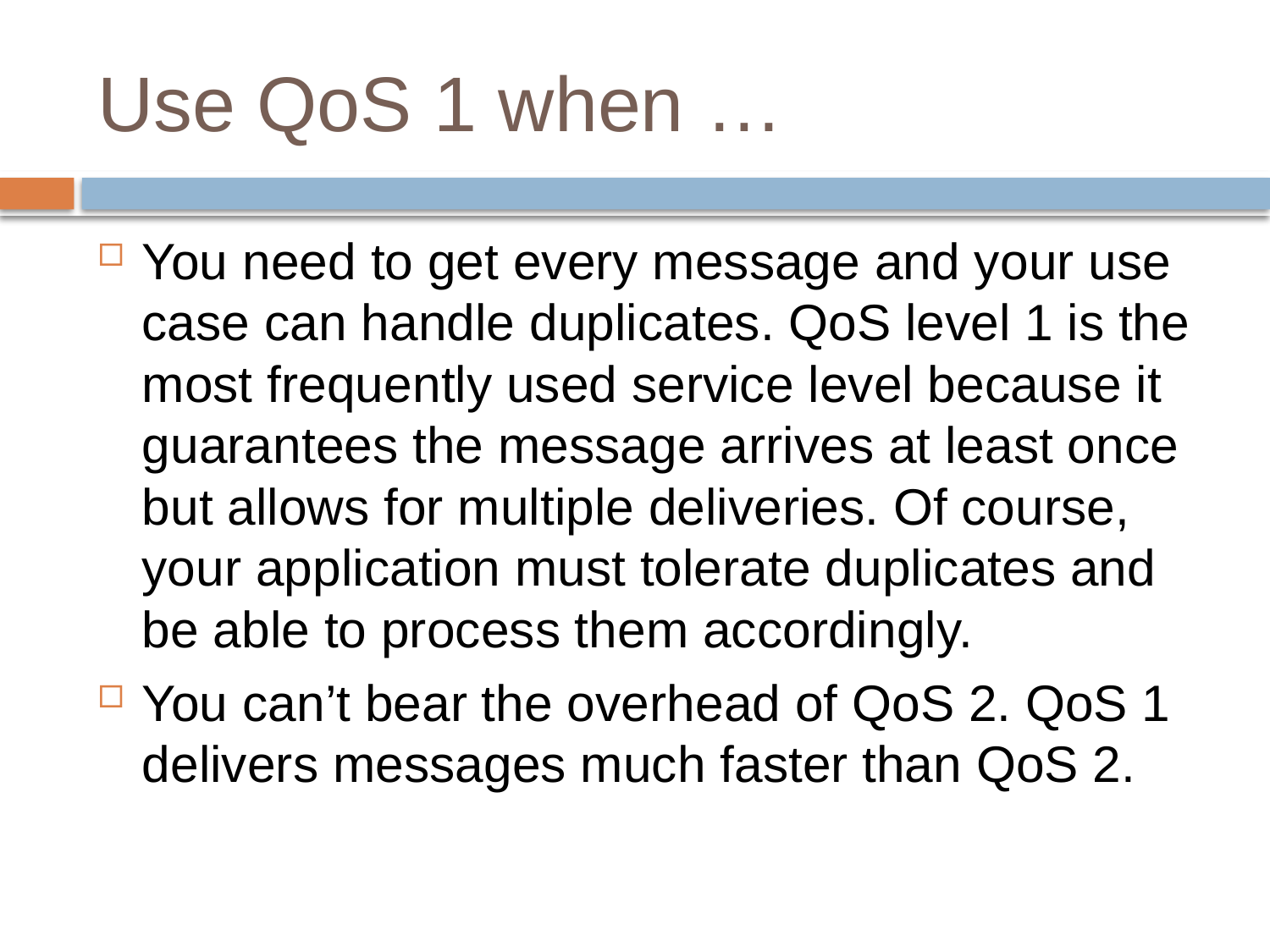

# Use QoS 1 when …
You need to get every message and your use case can handle duplicates. QoS level 1 is the most frequently used service level because it guarantees the message arrives at least once but allows for multiple deliveries. Of course, your application must tolerate duplicates and be able to process them accordingly.
You can’t bear the overhead of QoS 2. QoS 1 delivers messages much faster than QoS 2.